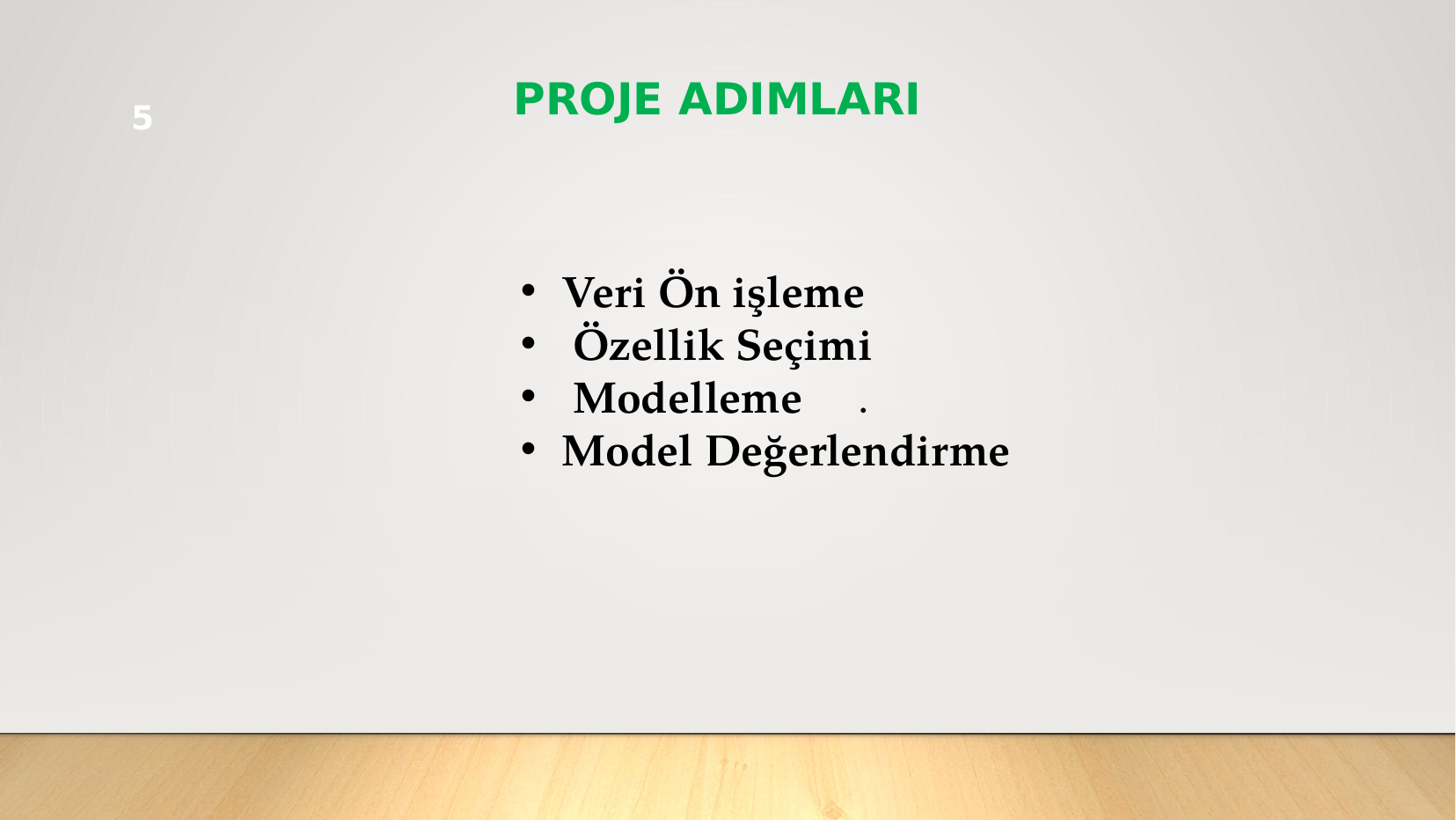

# PROJE ADIMLARI
5
Veri Ön işleme
 Özellik Seçimi
 Modelleme     .
Model Değerlendirme